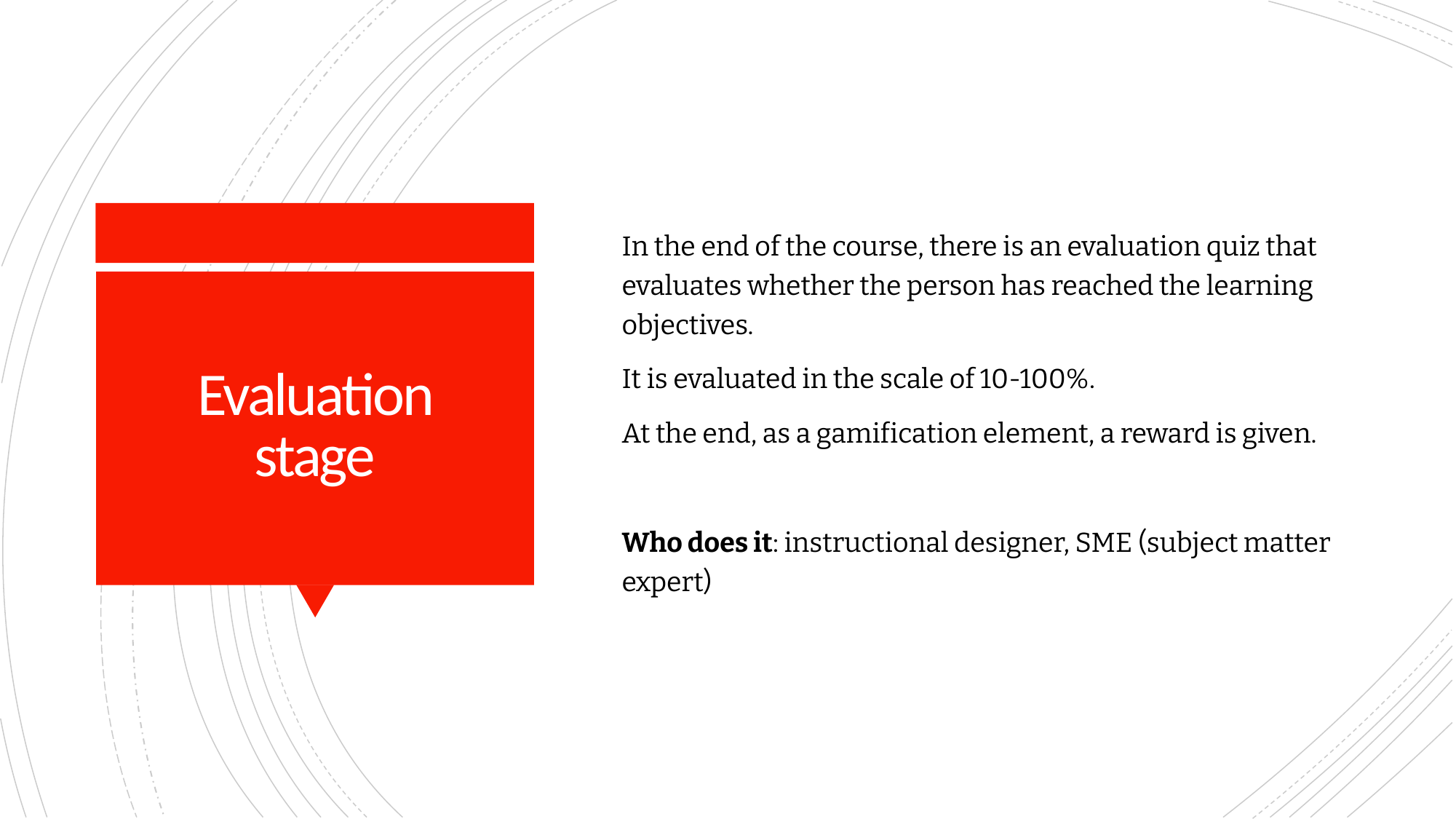

In the end of the course, there is an evaluation quiz that evaluates whether the person has reached the learning objectives.
It is evaluated in the scale of 10-100%.
At the end, as a gamification element, a reward is given.

Who does it: instructional designer, SME (subject matter expert)
# Evaluation stage